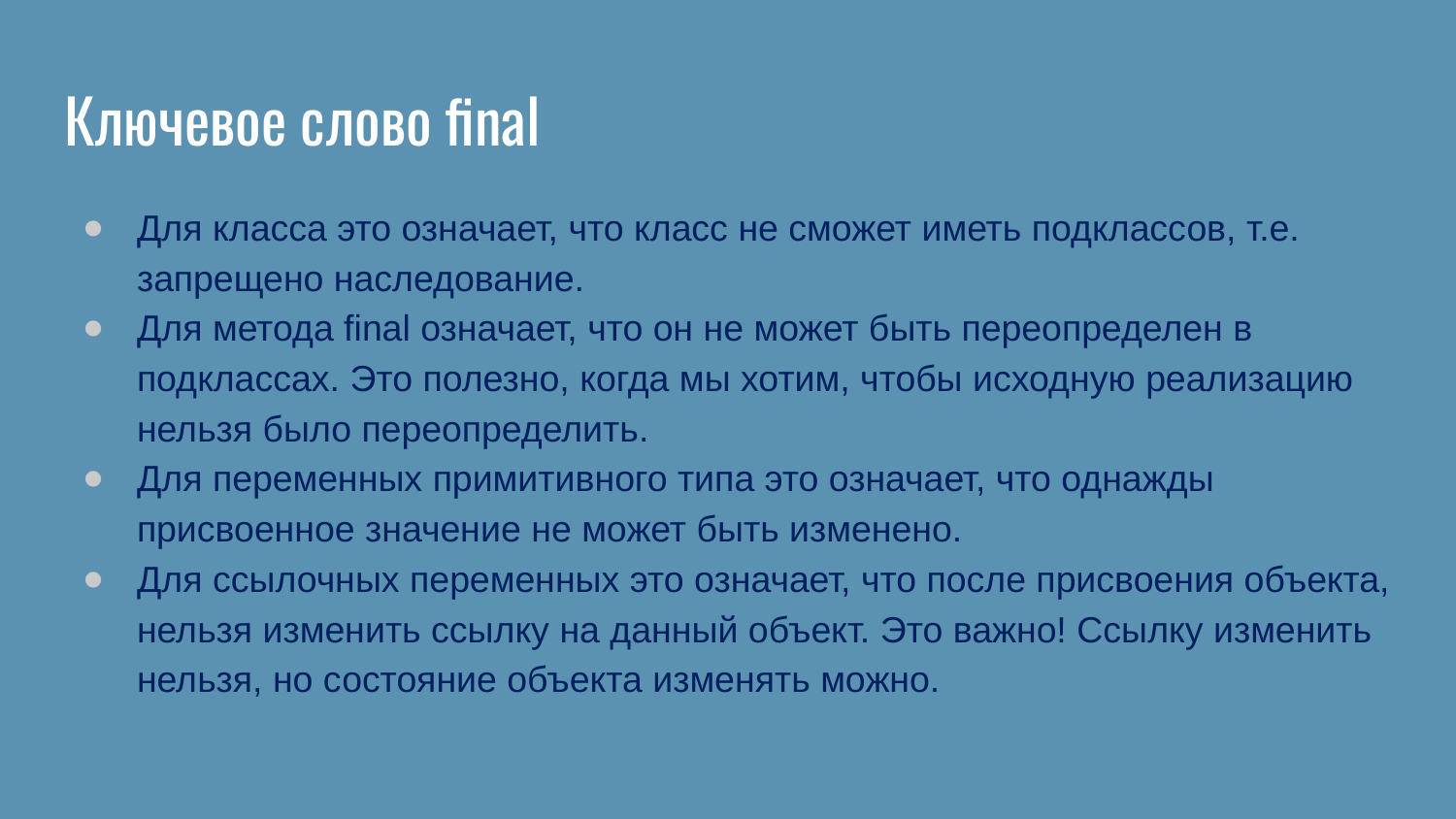

# Ключевое слово final
Для класса это означает, что класс не сможет иметь подклассов, т.е. запрещено наследование.
Для метода final означает, что он не может быть переопределен в подклассах. Это полезно, когда мы хотим, чтобы исходную реализацию нельзя было переопределить.
Для переменных примитивного типа это означает, что однажды присвоенное значение не может быть изменено.
Для ссылочных переменных это означает, что после присвоения объекта, нельзя изменить ссылку на данный объект. Это важно! Ссылку изменить нельзя, но состояние объекта изменять можно.